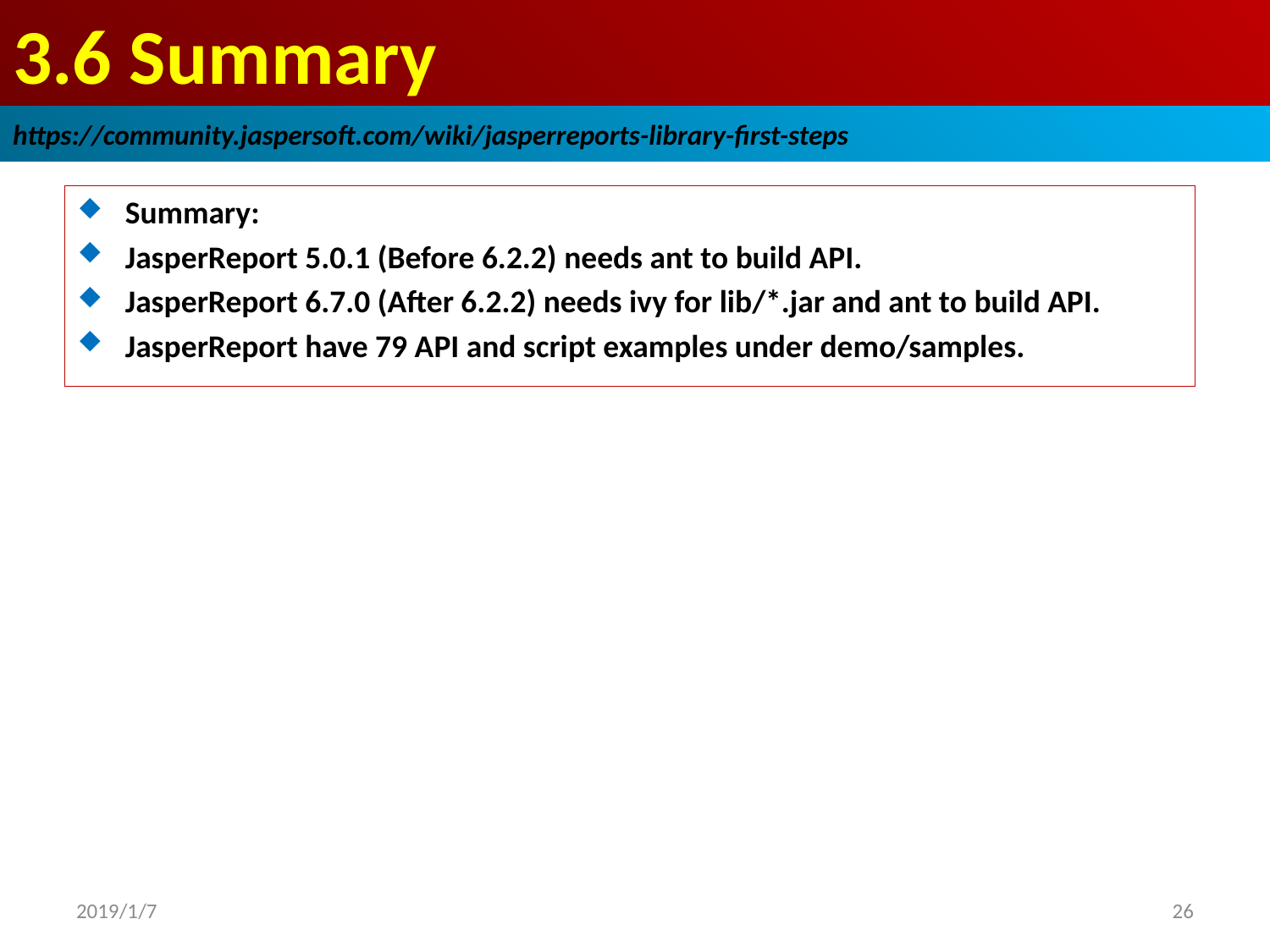

# 3.6 Summary
https://community.jaspersoft.com/wiki/jasperreports-library-first-steps
Summary:
JasperReport 5.0.1 (Before 6.2.2) needs ant to build API.
JasperReport 6.7.0 (After 6.2.2) needs ivy for lib/*.jar and ant to build API.
JasperReport have 79 API and script examples under demo/samples.
2019/1/7
26